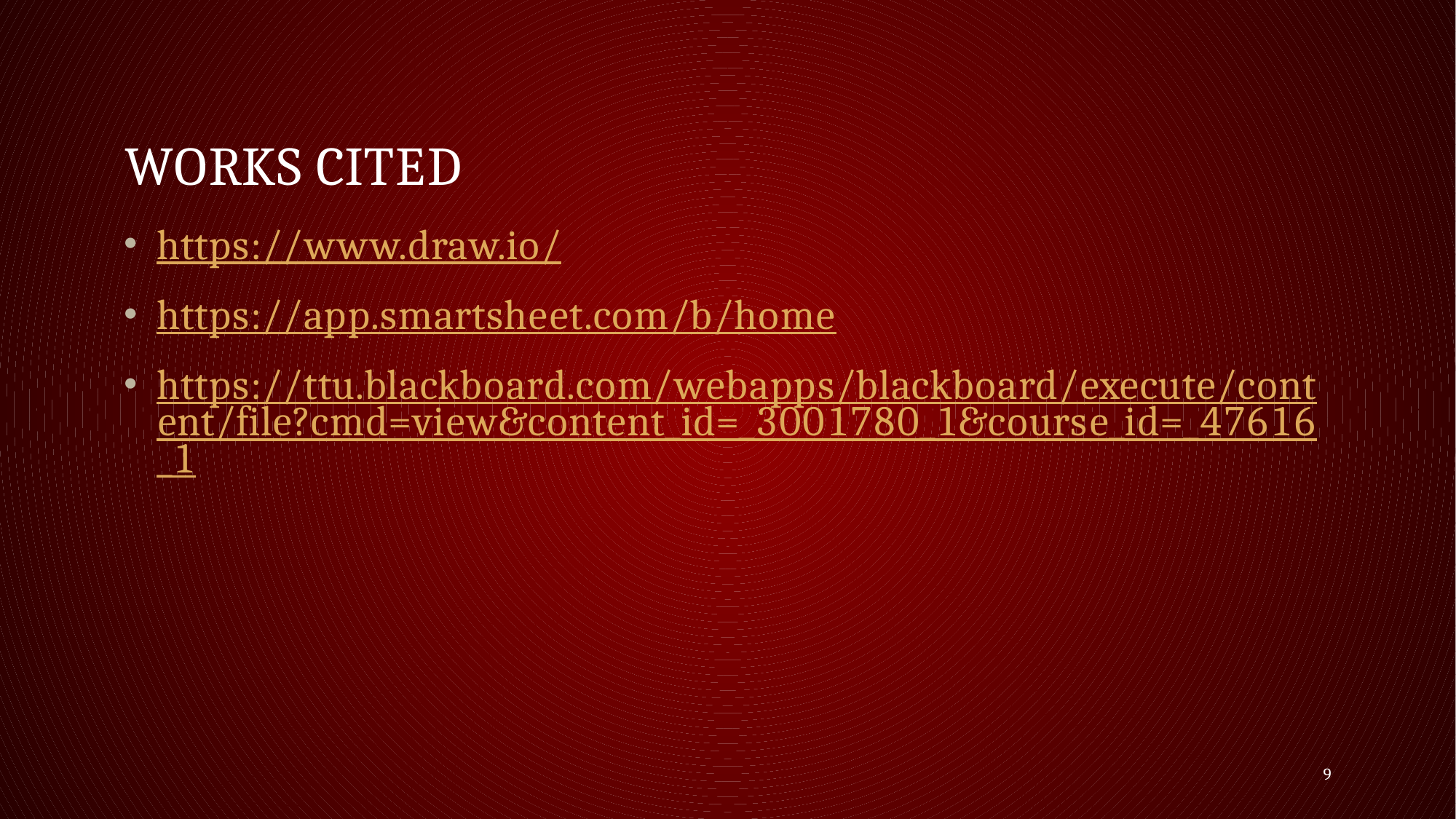

# Works cited
https://www.draw.io/
https://app.smartsheet.com/b/home
https://ttu.blackboard.com/webapps/blackboard/execute/content/file?cmd=view&content_id=_3001780_1&course_id=_47616_1

9